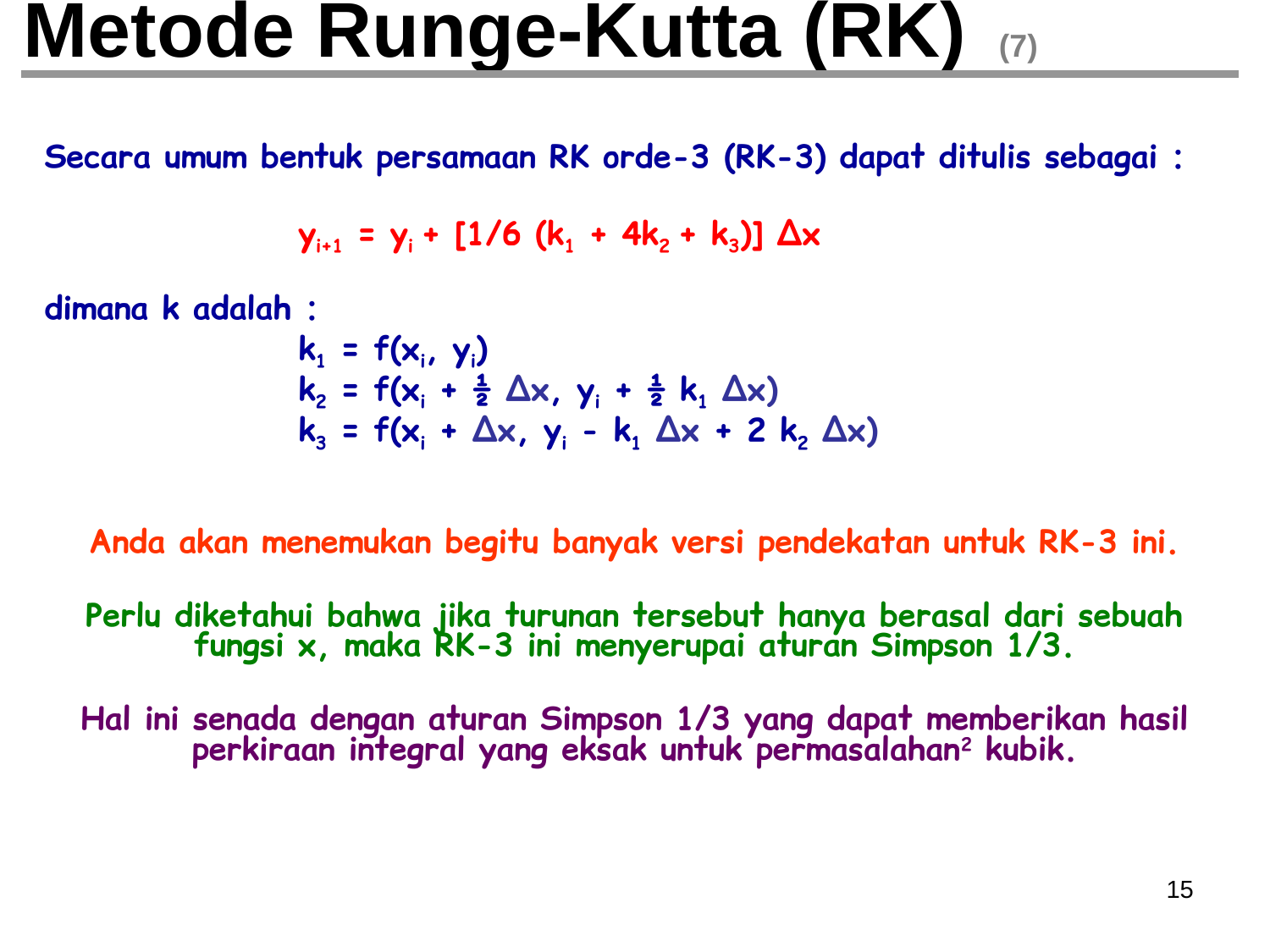

# Metode Runge-Kutta (RK)    (7)
Secara umum bentuk persamaan RK orde-3 (RK-3) dapat ditulis sebagai :

		yi+1 = yi + [1/6 (k1 + 4k2 + k3)] ∆x

dimana k adalah :
		k1 = f(xi, yi)
		k2 = f(xi + ½ ∆x, yi + ½ k1 ∆x)
		k3 = f(xi + ∆x, yi - k1 ∆x + 2 k2 ∆x)

Anda akan menemukan begitu banyak versi pendekatan untuk RK-3 ini.

Perlu diketahui bahwa jika turunan tersebut hanya berasal dari sebuah fungsi x, maka RK-3 ini menyerupai aturan Simpson 1/3.

Hal ini senada dengan aturan Simpson 1/3 yang dapat memberikan hasil perkiraan integral yang eksak untuk permasalahan2 kubik.
15